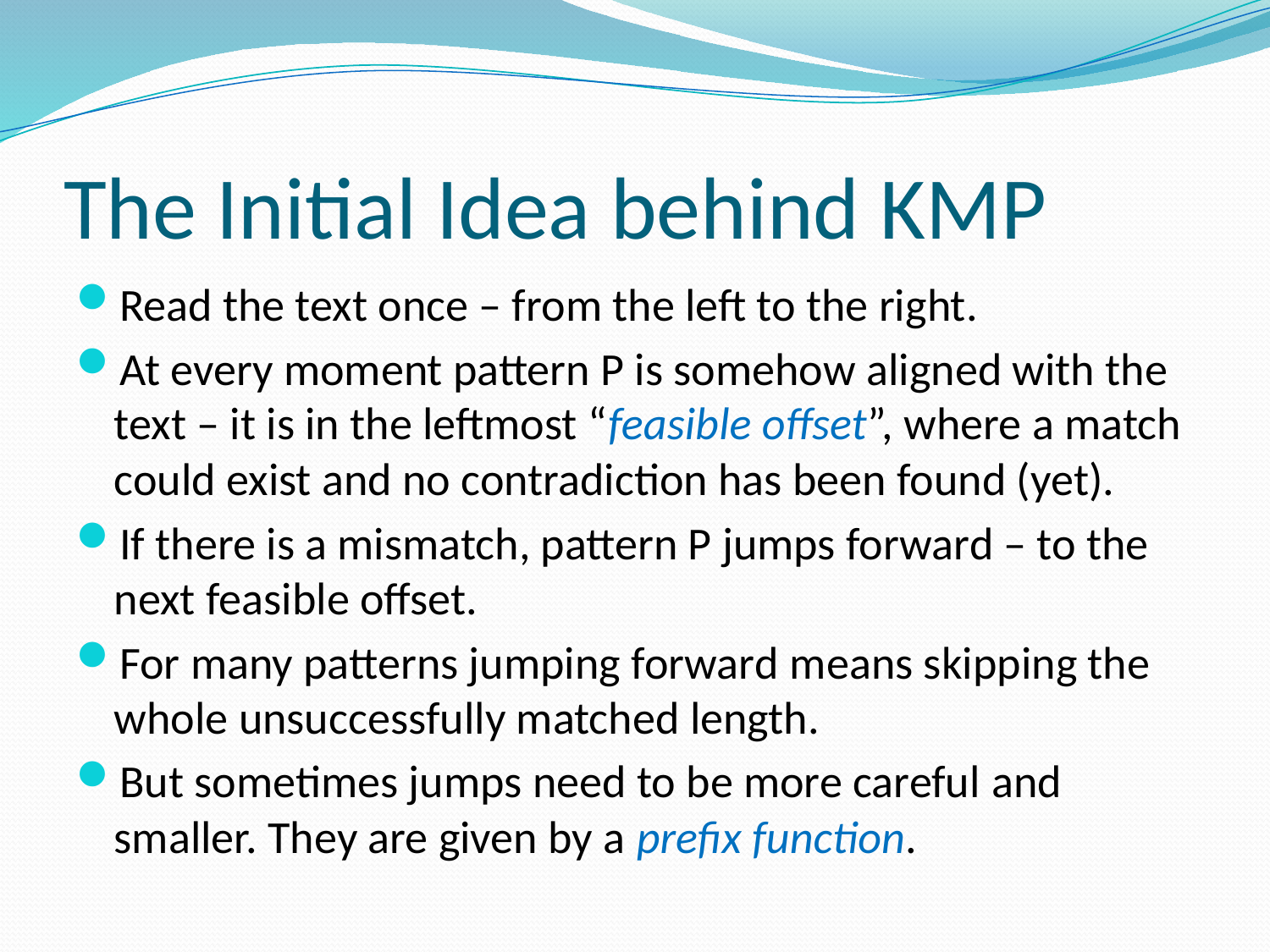

# The Initial Idea behind KMP
Read the text once – from the left to the right.
At every moment pattern P is somehow aligned with the text – it is in the leftmost “feasible offset”, where a match could exist and no contradiction has been found (yet).
If there is a mismatch, pattern P jumps forward – to the next feasible offset.
For many patterns jumping forward means skipping the whole unsuccessfully matched length.
But sometimes jumps need to be more careful and smaller. They are given by a prefix function.